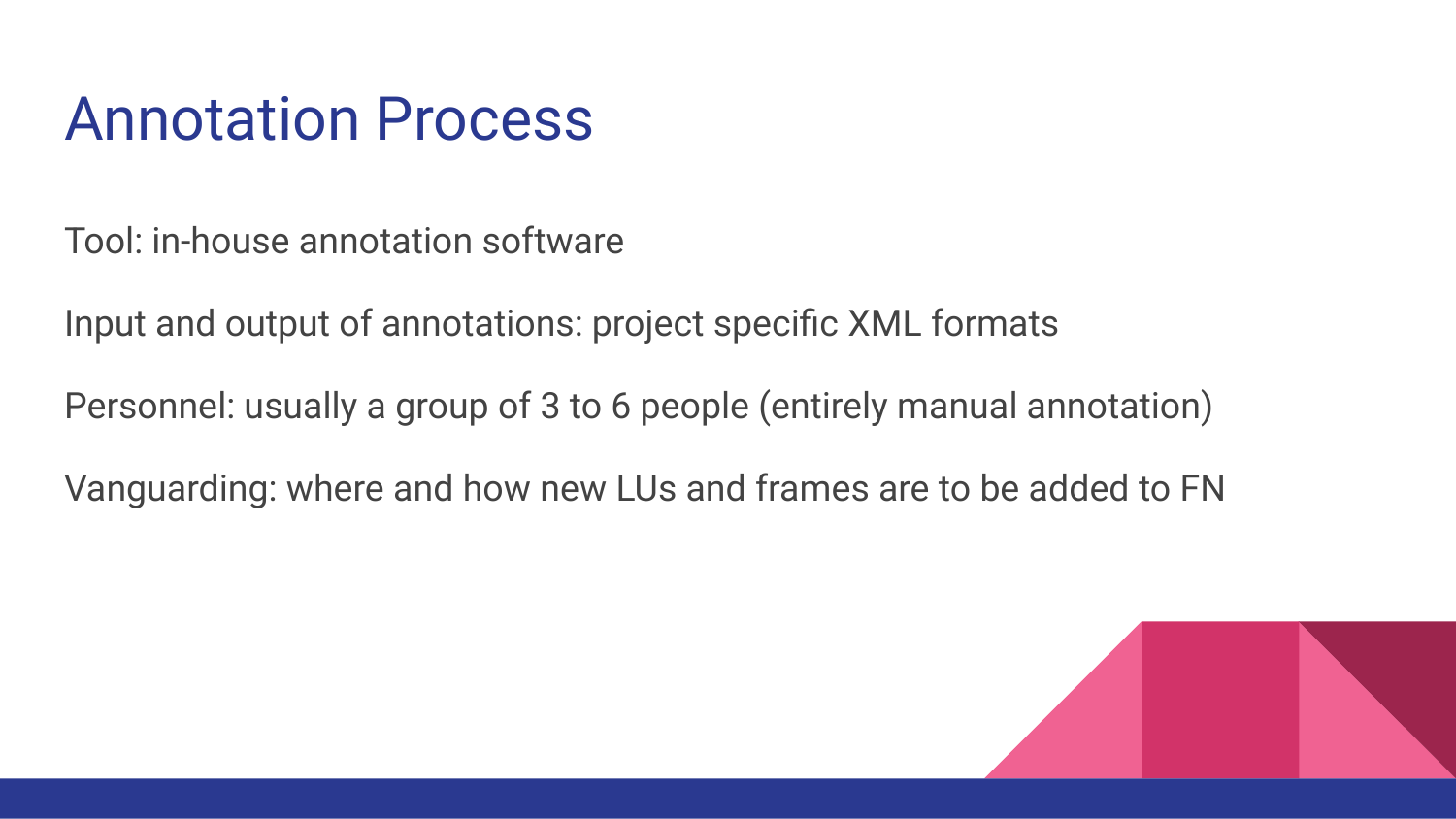

# Annotation Process
Tool: in-house annotation software
Input and output of annotations: project specific XML formats
Personnel: usually a group of 3 to 6 people (entirely manual annotation)
Vanguarding: where and how new LUs and frames are to be added to FN